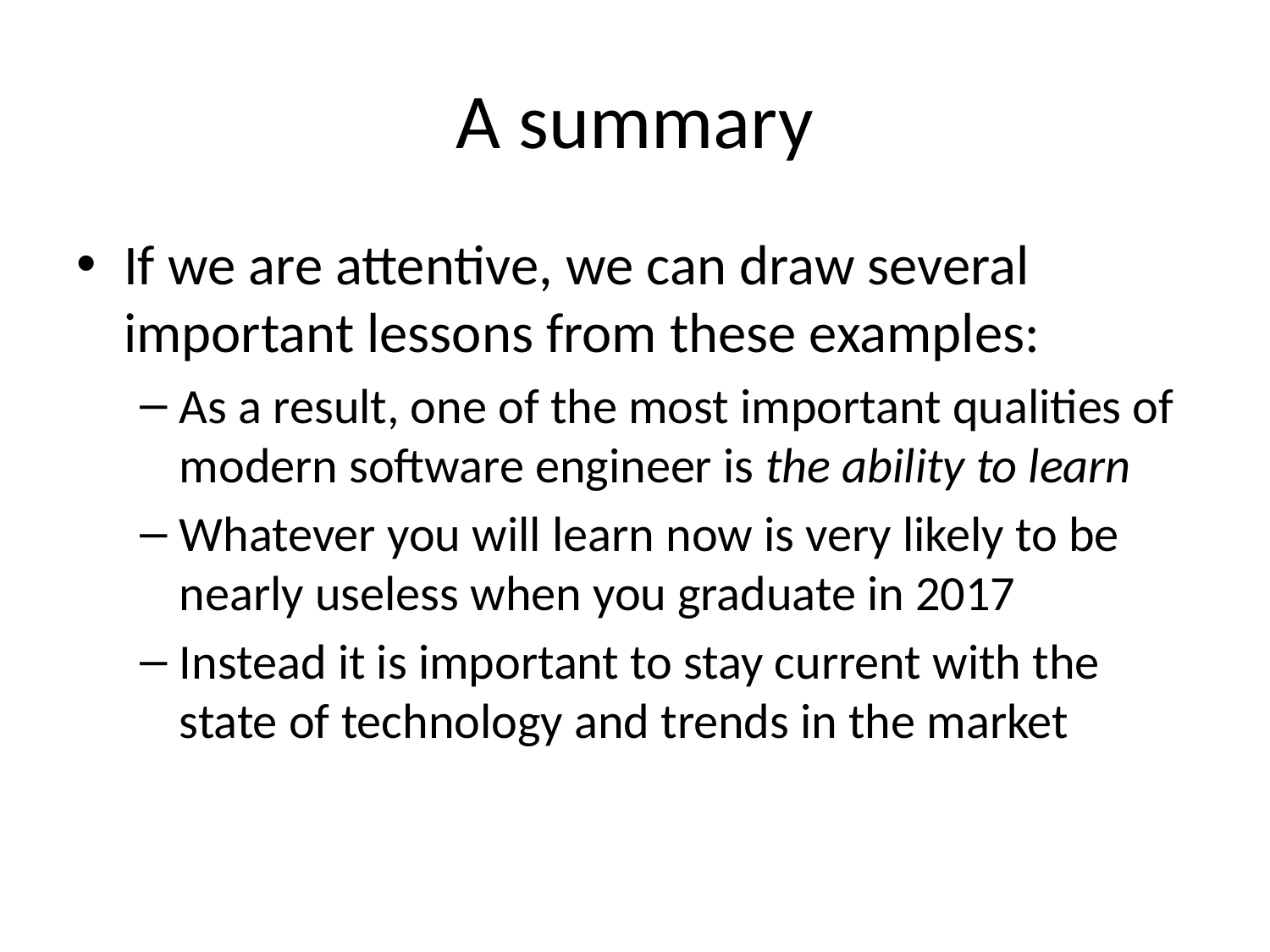

# A summary
If we are attentive, we can draw several important lessons from these examples:
As a result, one of the most important qualities of modern software engineer is the ability to learn
Whatever you will learn now is very likely to be nearly useless when you graduate in 2017
Instead it is important to stay current with the state of technology and trends in the market